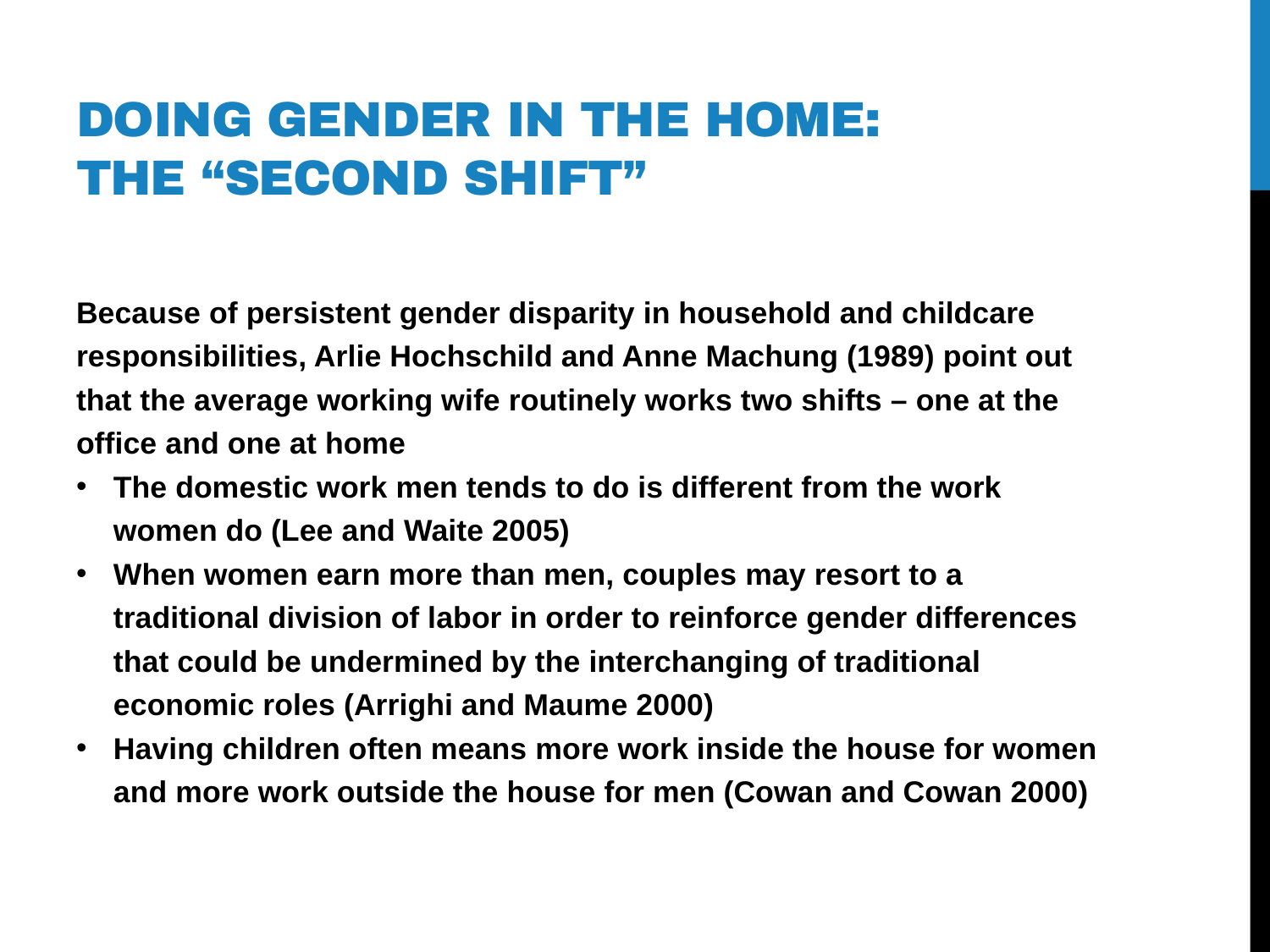

# Doing gender in the home: The “second shift”

Because of persistent gender disparity in household and childcare responsibilities, Arlie Hochschild and Anne Machung (1989) point out that the average working wife routinely works two shifts – one at the office and one at home
The domestic work men tends to do is different from the work women do (Lee and Waite 2005)
When women earn more than men, couples may resort to a traditional division of labor in order to reinforce gender differences that could be undermined by the interchanging of traditional economic roles (Arrighi and Maume 2000)
Having children often means more work inside the house for women and more work outside the house for men (Cowan and Cowan 2000)